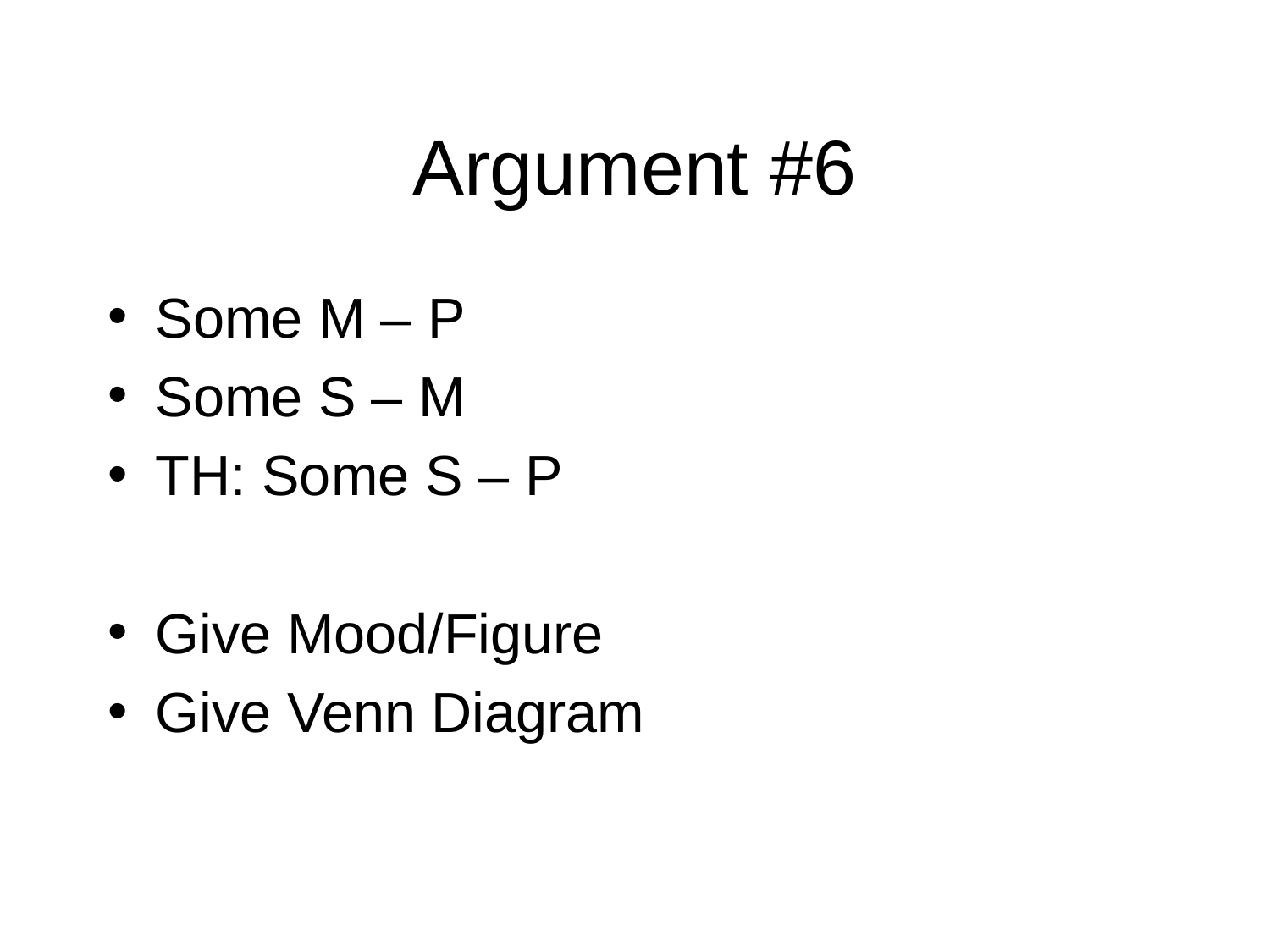

# Argument #6
Some M – P
Some S – M
TH: Some S – P

Give Mood/Figure
Give Venn Diagram